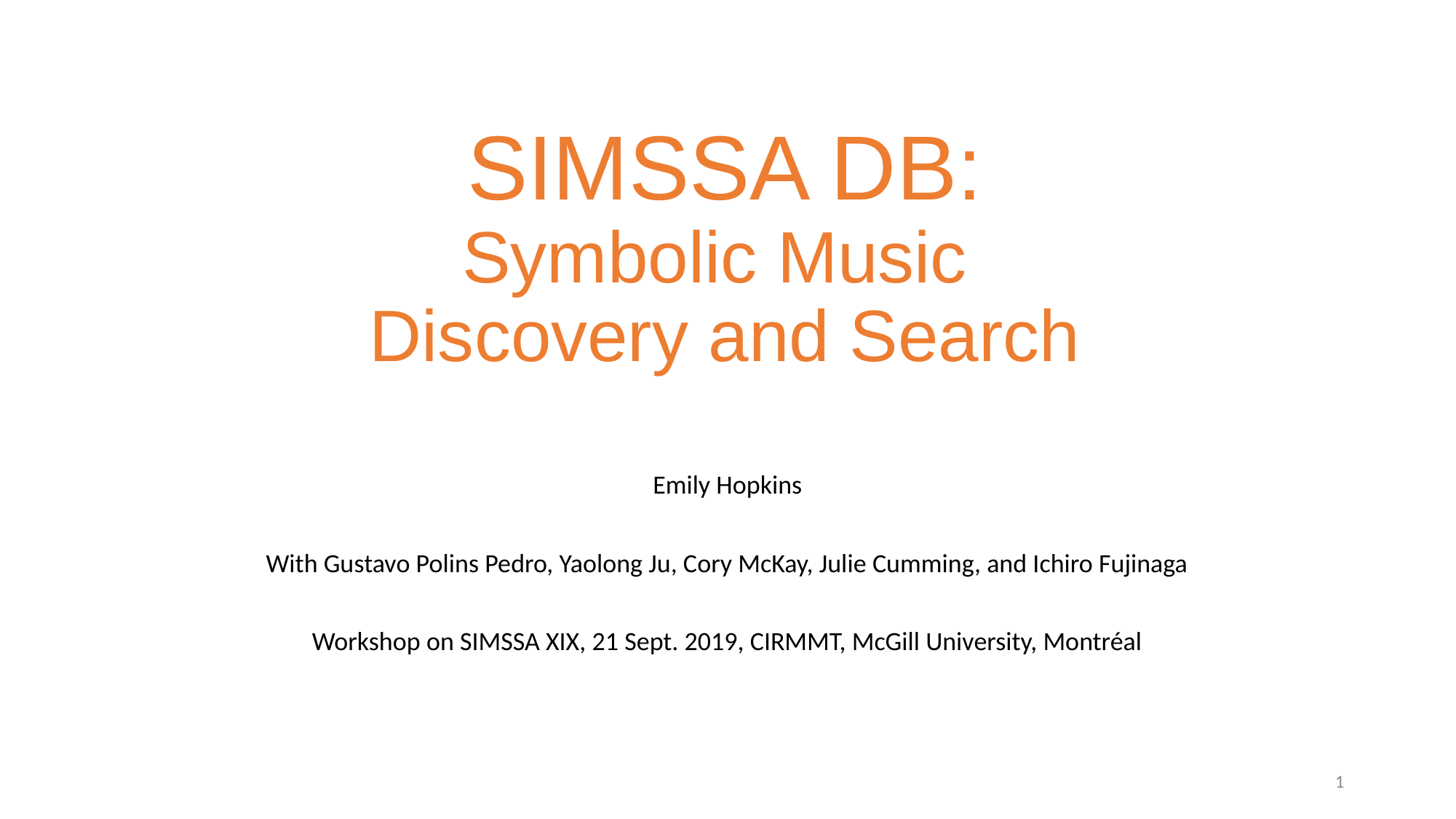

# SIMSSA DB: Symbolic Music Discovery and Search
Emily Hopkins

With Gustavo Polins Pedro, Yaolong Ju, Cory McKay, Julie Cumming, and Ichiro Fujinaga

Workshop on SIMSSA XIX, 21 Sept. 2019, CIRMMT, McGill University, Montréal
1